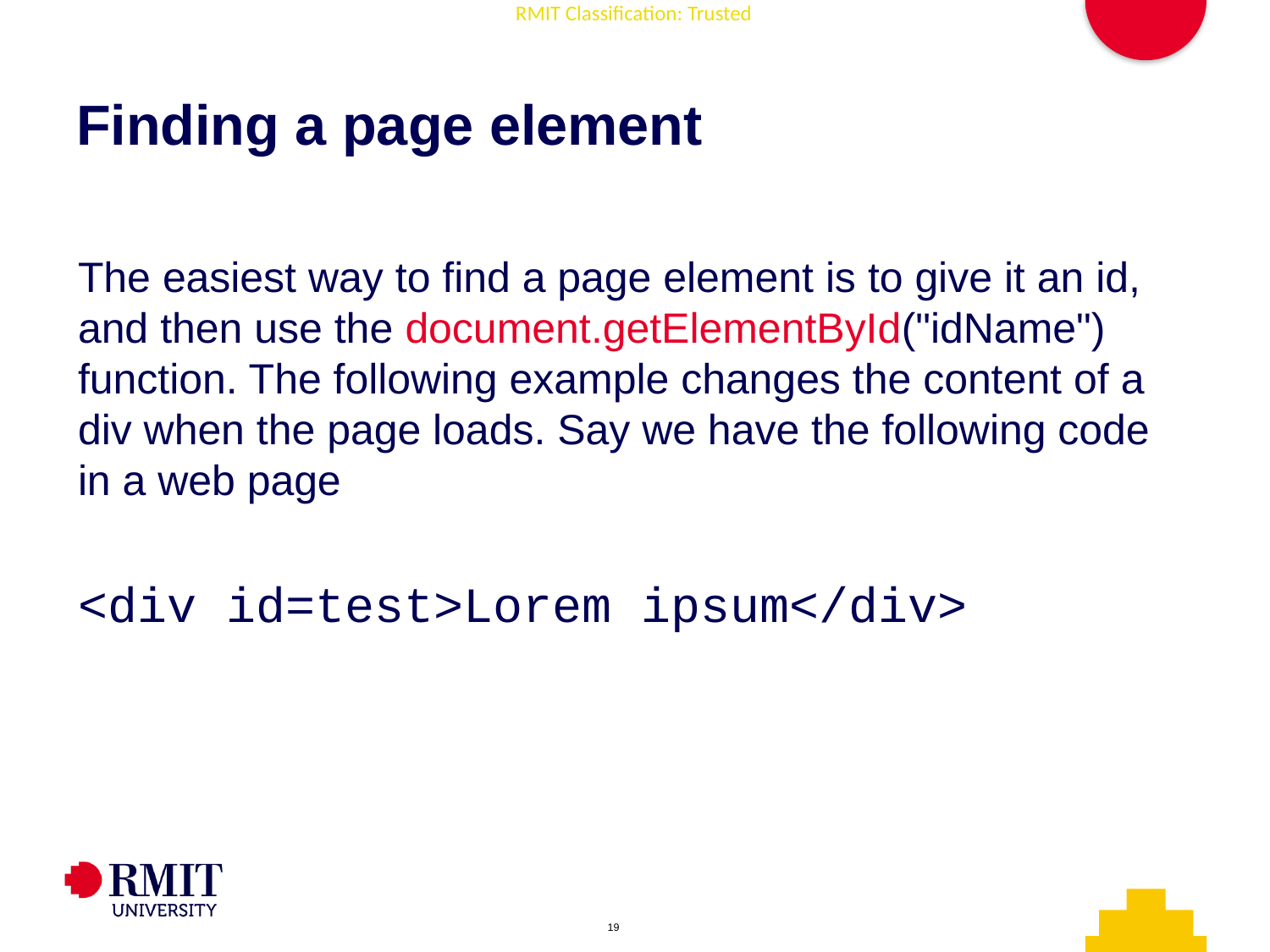

# Finding a page element
The easiest way to find a page element is to give it an id, and then use the document.getElementById("idName") function. The following example changes the content of a div when the page loads. Say we have the following code in a web page

<div id=test>Lorem ipsum</div>

AD006 Associate Degree in IT